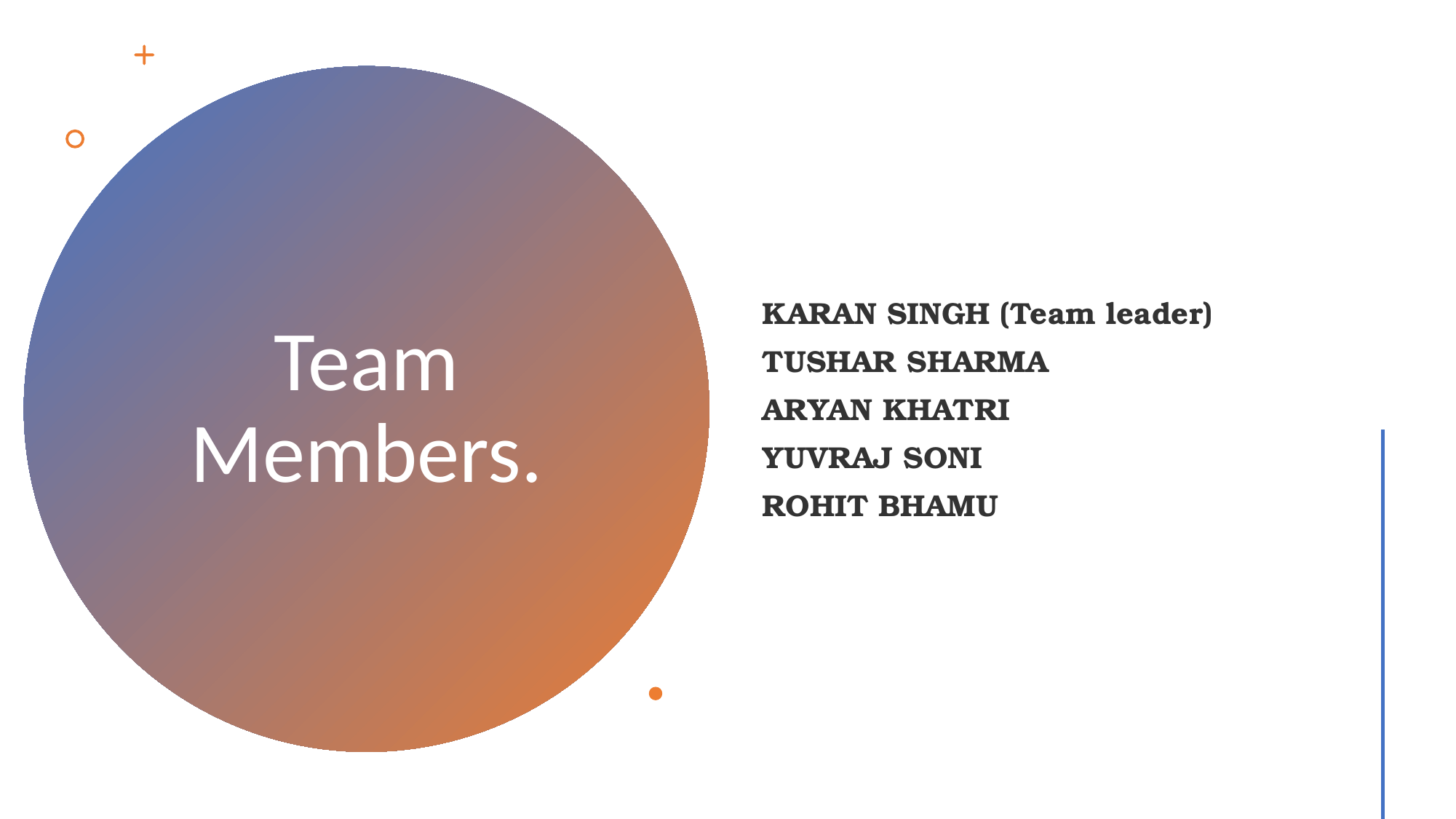

KARAN SINGH (Team leader)
TUSHAR SHARMA
ARYAN KHATRI
YUVRAJ SONI
ROHIT BHAMU

# Team Members.